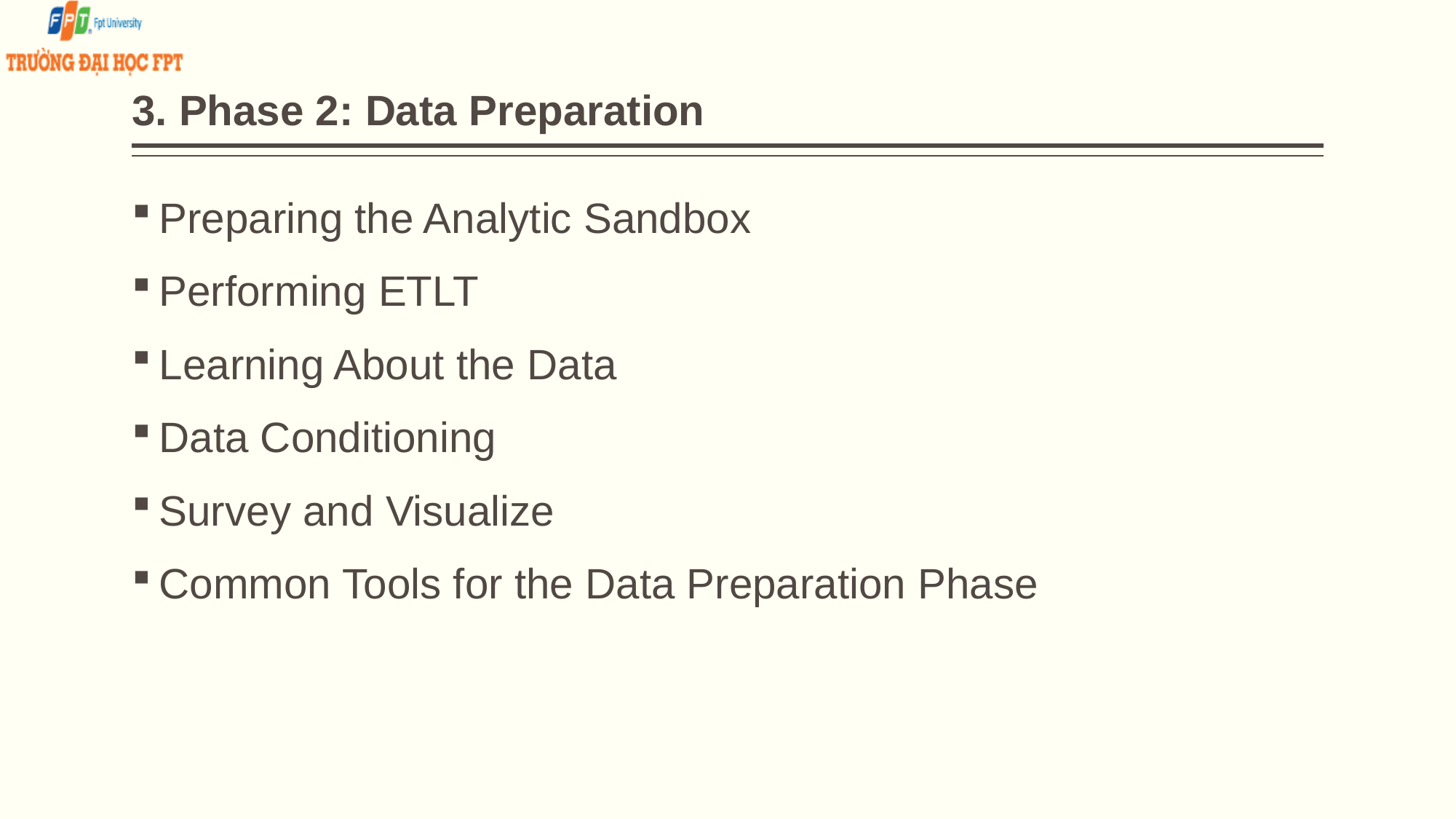

# 3. Phase 2: Data Preparation
Preparing the Analytic Sandbox
Performing ETLT
Learning About the Data
Data Conditioning
Survey and Visualize
Common Tools for the Data Preparation Phase